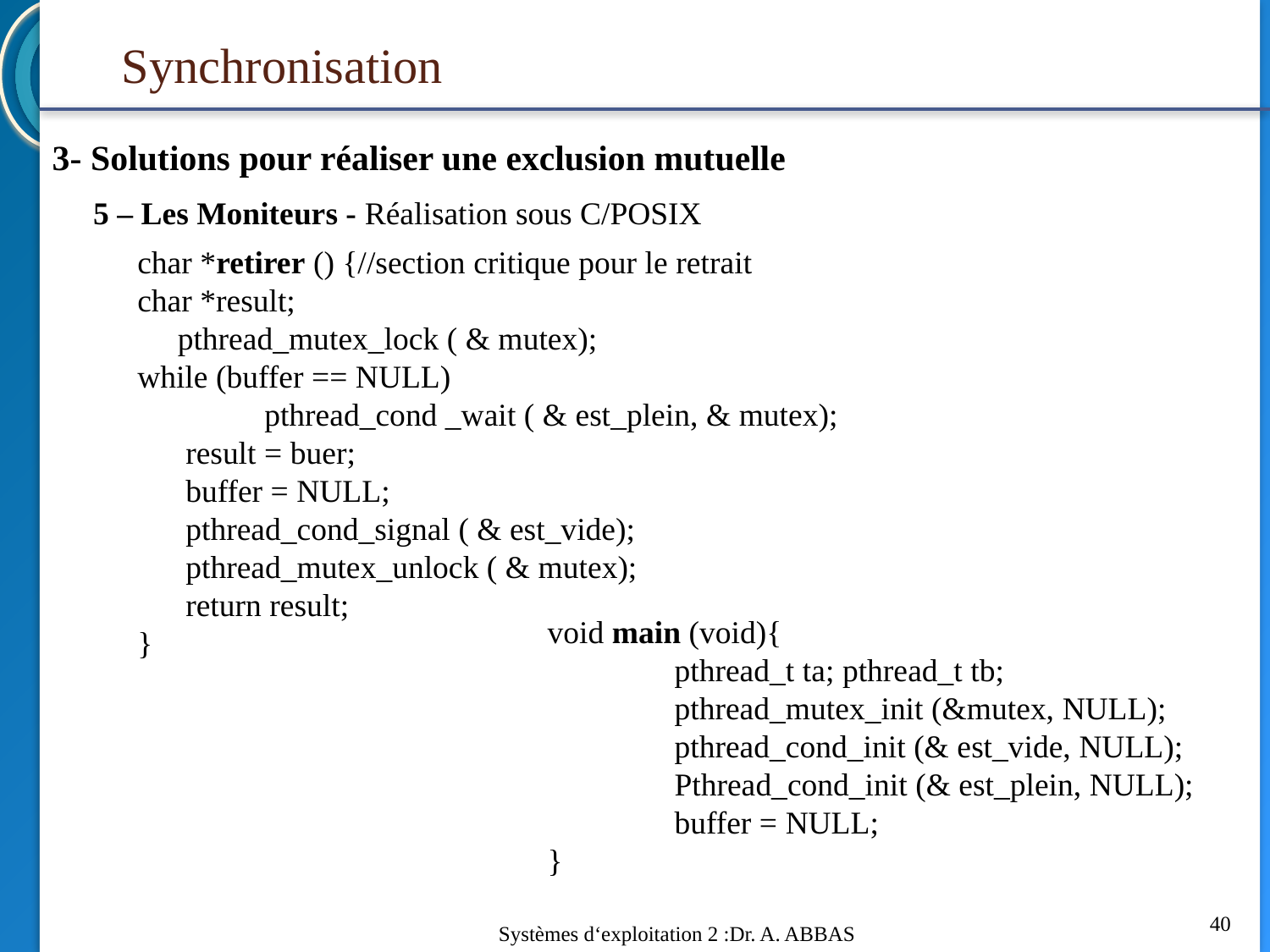

Synchronisation
3- Solutions pour réaliser une exclusion mutuelle
5 – Les Moniteurs - Réalisation sous C/POSIX
char *retirer () {//section critique pour le retrait
char *result;
     pthread_mutex_lock ( & mutex);
while (buffer == NULL)
	pthread_cond _wait ( & est_plein, & mutex);
      result = buer;
      buffer = NULL;
      pthread_cond_signal ( & est_vide);
      pthread_mutex_unlock ( & mutex);
      return result;
}
void main (void){
	pthread_t ta; pthread_t tb;
	pthread_mutex_init (&mutex, NULL);
	pthread_cond_init (& est_vide, NULL);
	Pthread_cond_init (& est_plein, NULL);
	buffer = NULL;
}
40
Systèmes d‘exploitation 2 :Dr. A. ABBAS